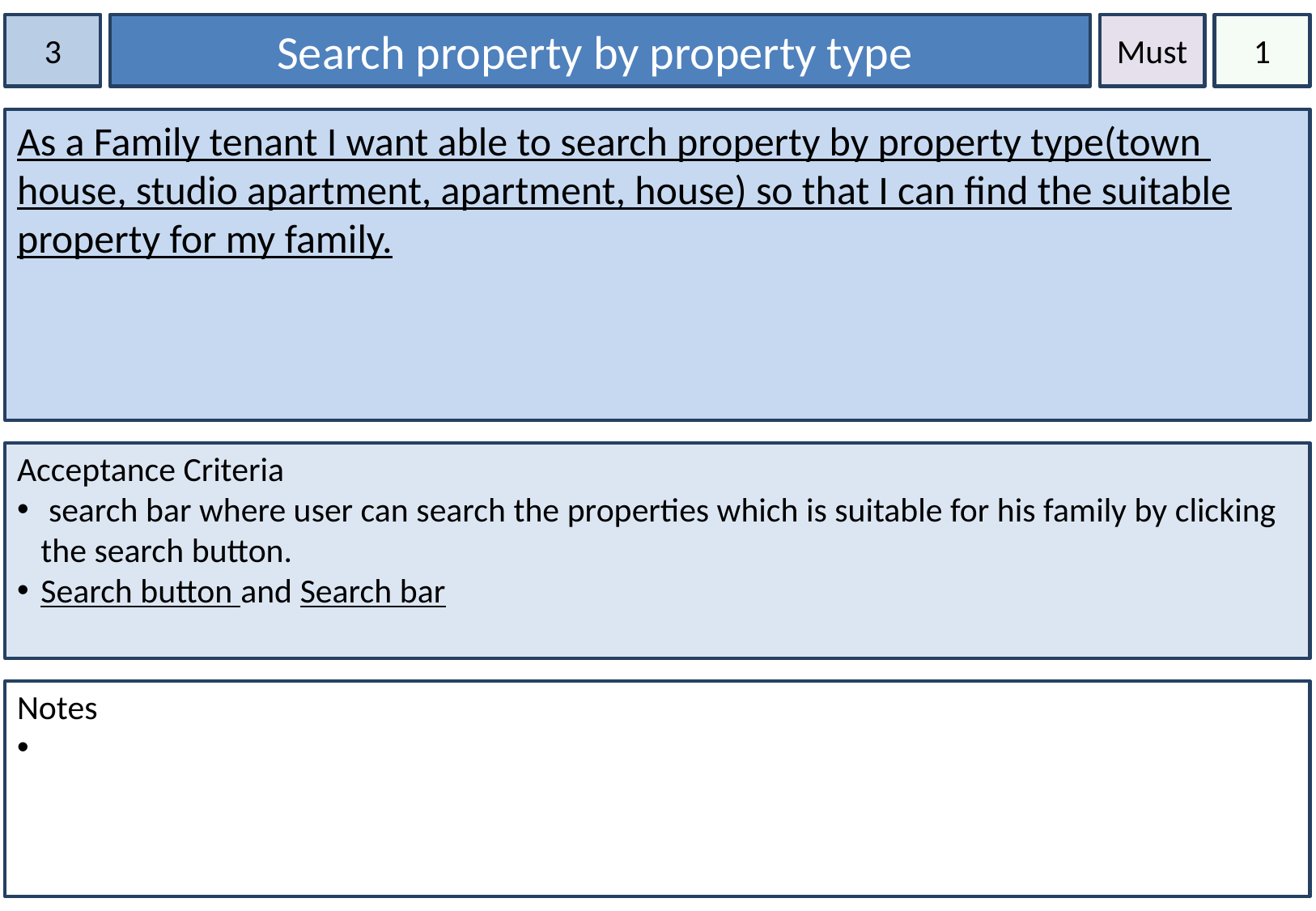

3
Search property by property type
Must
1
As a Family tenant I want able to search property by property type(town  house, studio apartment, apartment, house) so that I can find the suitable property for my family.
Acceptance Criteria
 search bar where user can search the properties which is suitable for his family by clicking the search button.
Search button and Search bar
Notes